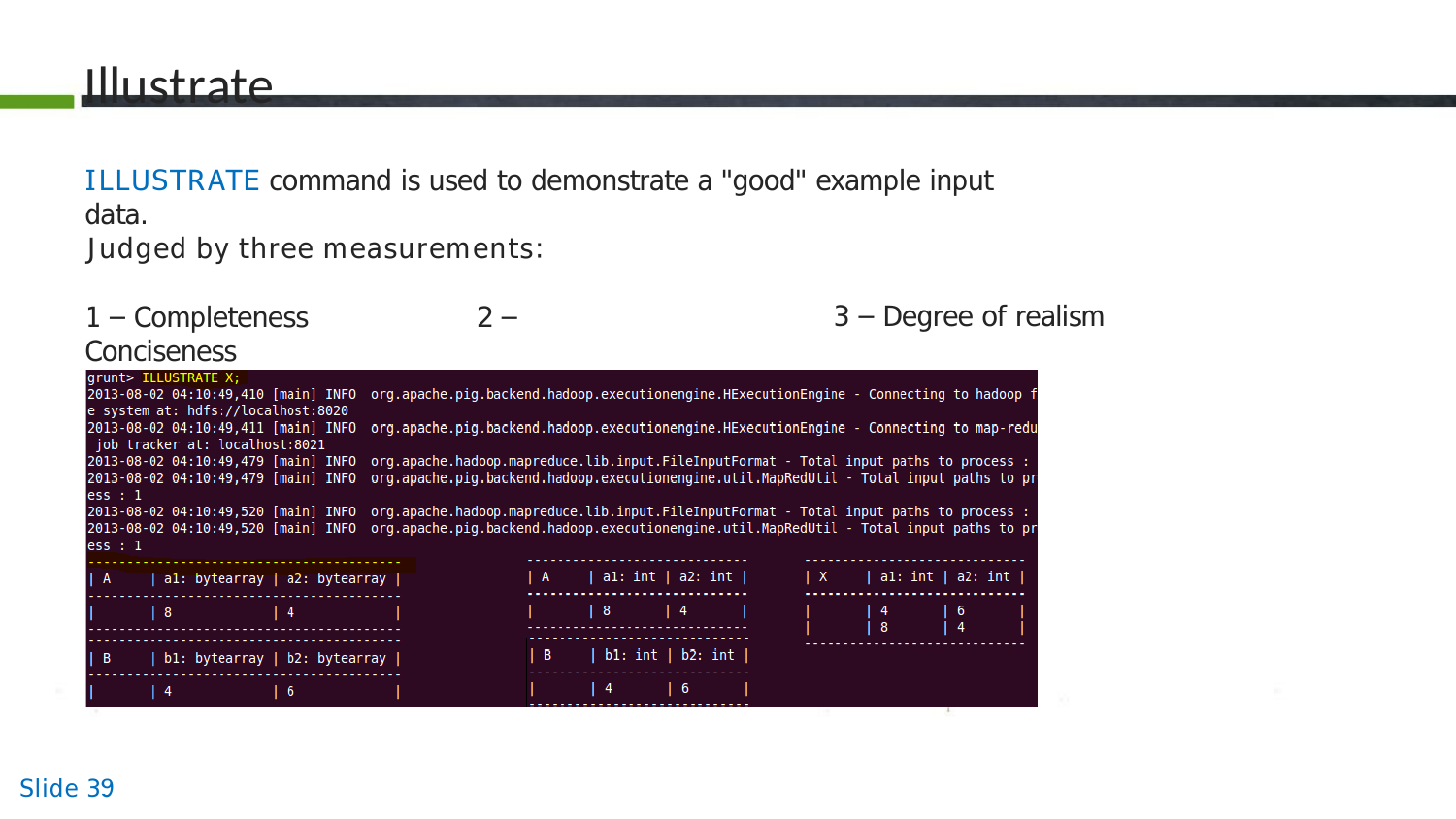

# Illustrate

ILLUSTRATE command is used to demonstrate a "good" example input data.
Judged by three measurements:

1 – Completeness	2 – Conciseness
3 – Degree of realism

Slide 39